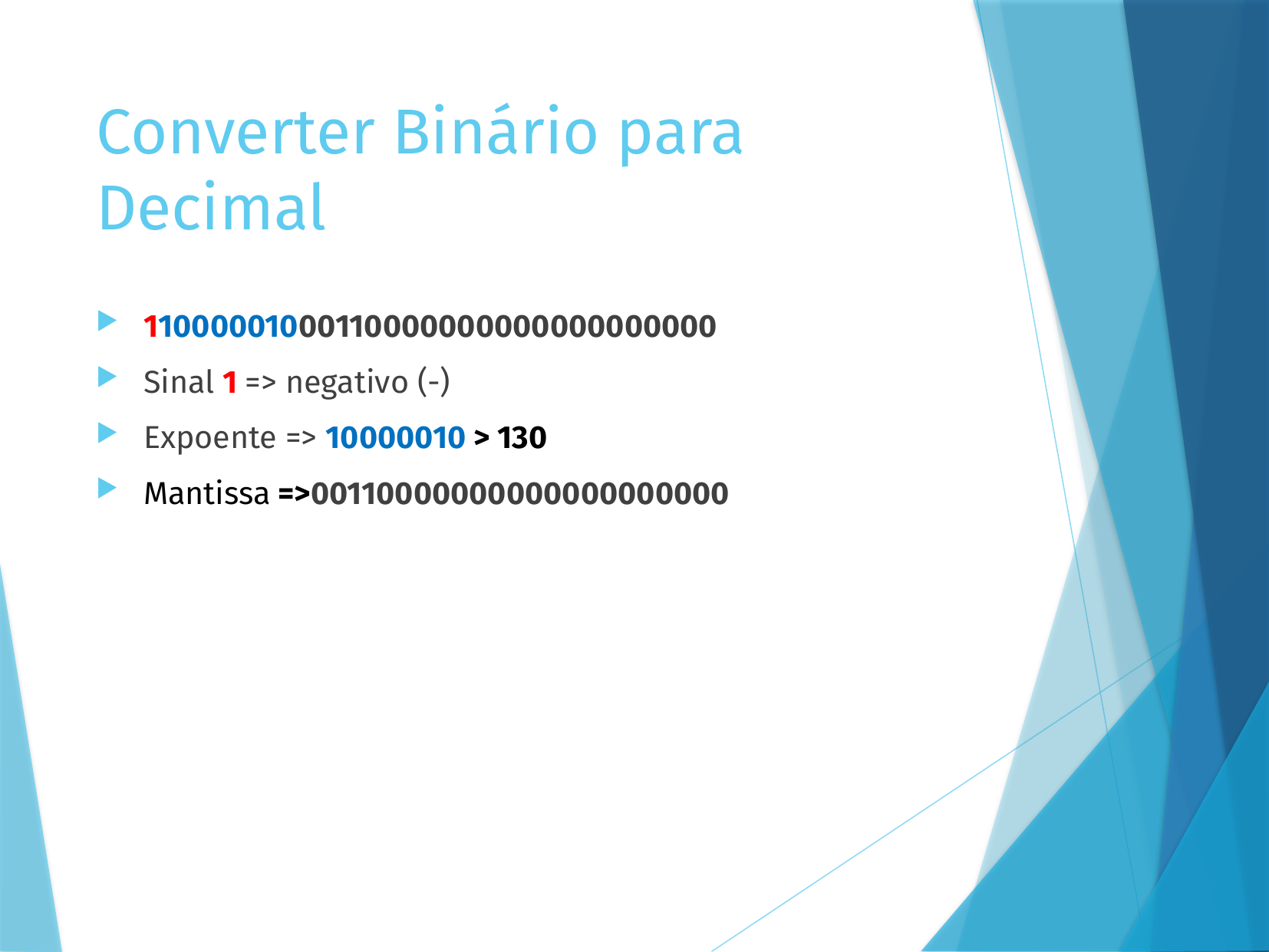

# Converter Binário para Decimal
11000001000110000000000000000000
Sinal 1 => negativo (-)
Expoente => 10000010 > 130
Mantissa =>00110000000000000000000